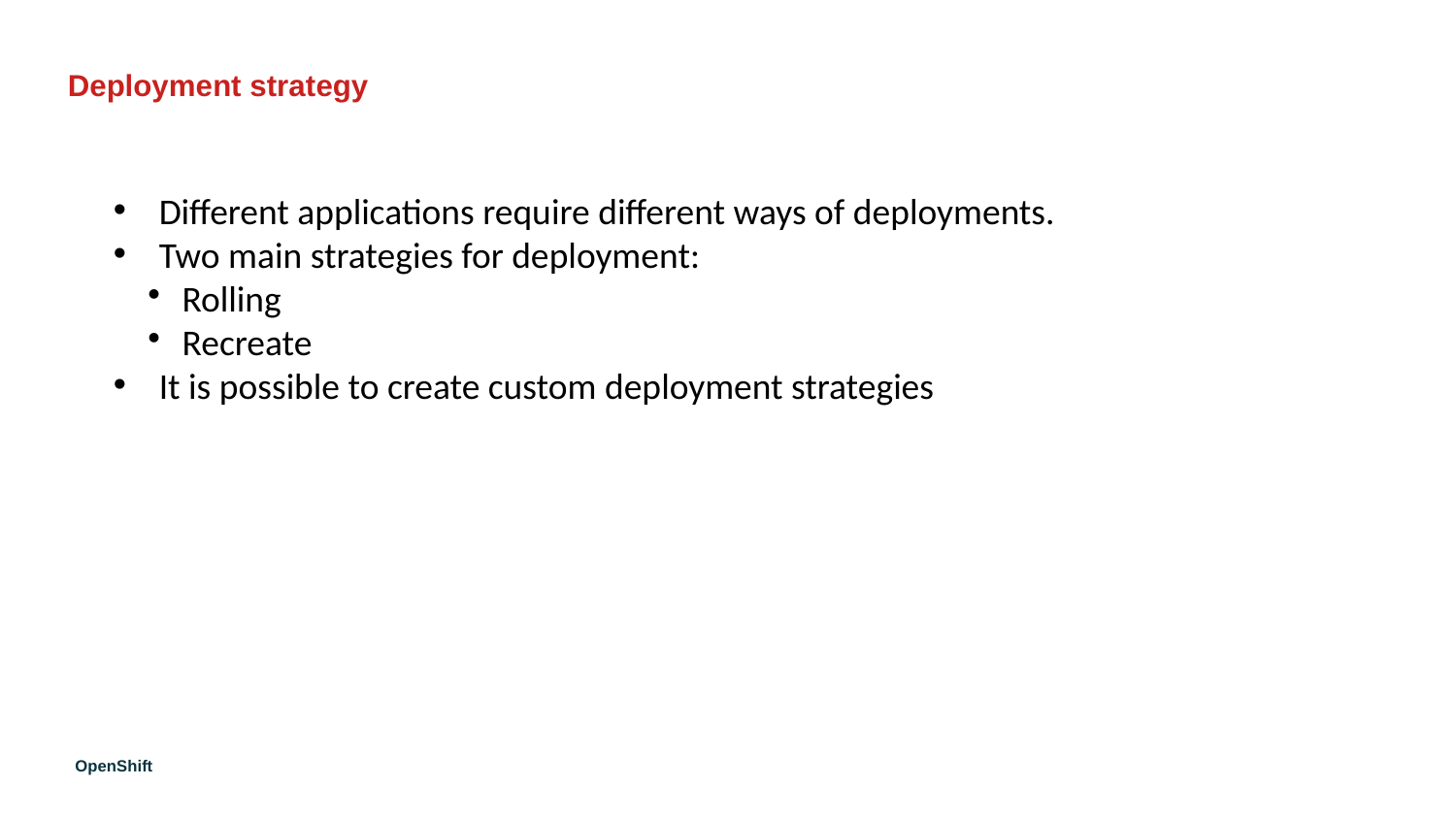

Deployment strategy

Different applications require different ways of deployments.
Two main strategies for deployment:
Rolling
Recreate
It is possible to create custom deployment strategies

OpenShift